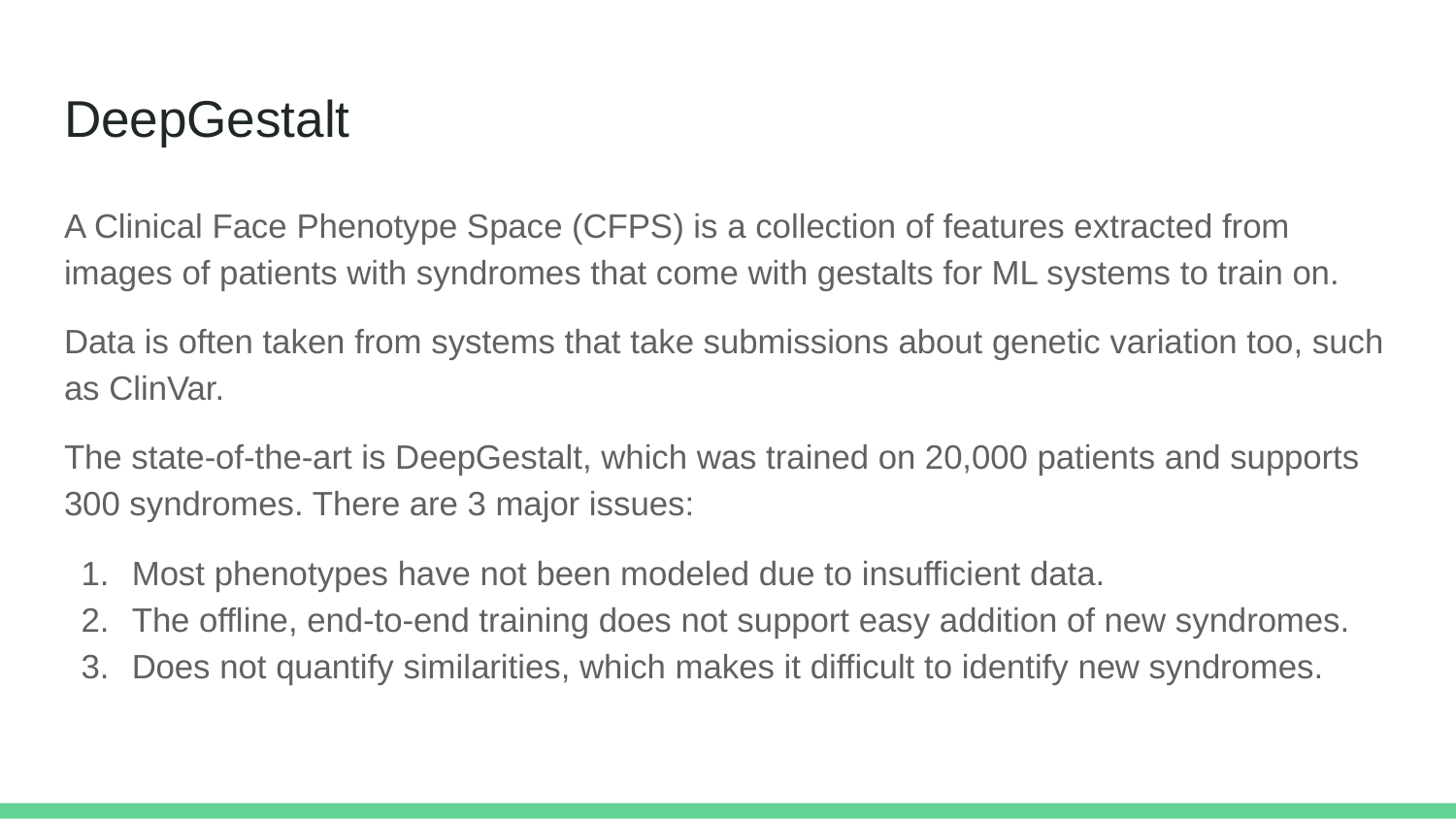

# DeepGestalt
A Clinical Face Phenotype Space (CFPS) is a collection of features extracted from images of patients with syndromes that come with gestalts for ML systems to train on.
Data is often taken from systems that take submissions about genetic variation too, such as ClinVar.
The state-of-the-art is DeepGestalt, which was trained on 20,000 patients and supports 300 syndromes. There are 3 major issues:
Most phenotypes have not been modeled due to insufficient data.
The offline, end-to-end training does not support easy addition of new syndromes.
Does not quantify similarities, which makes it difficult to identify new syndromes.